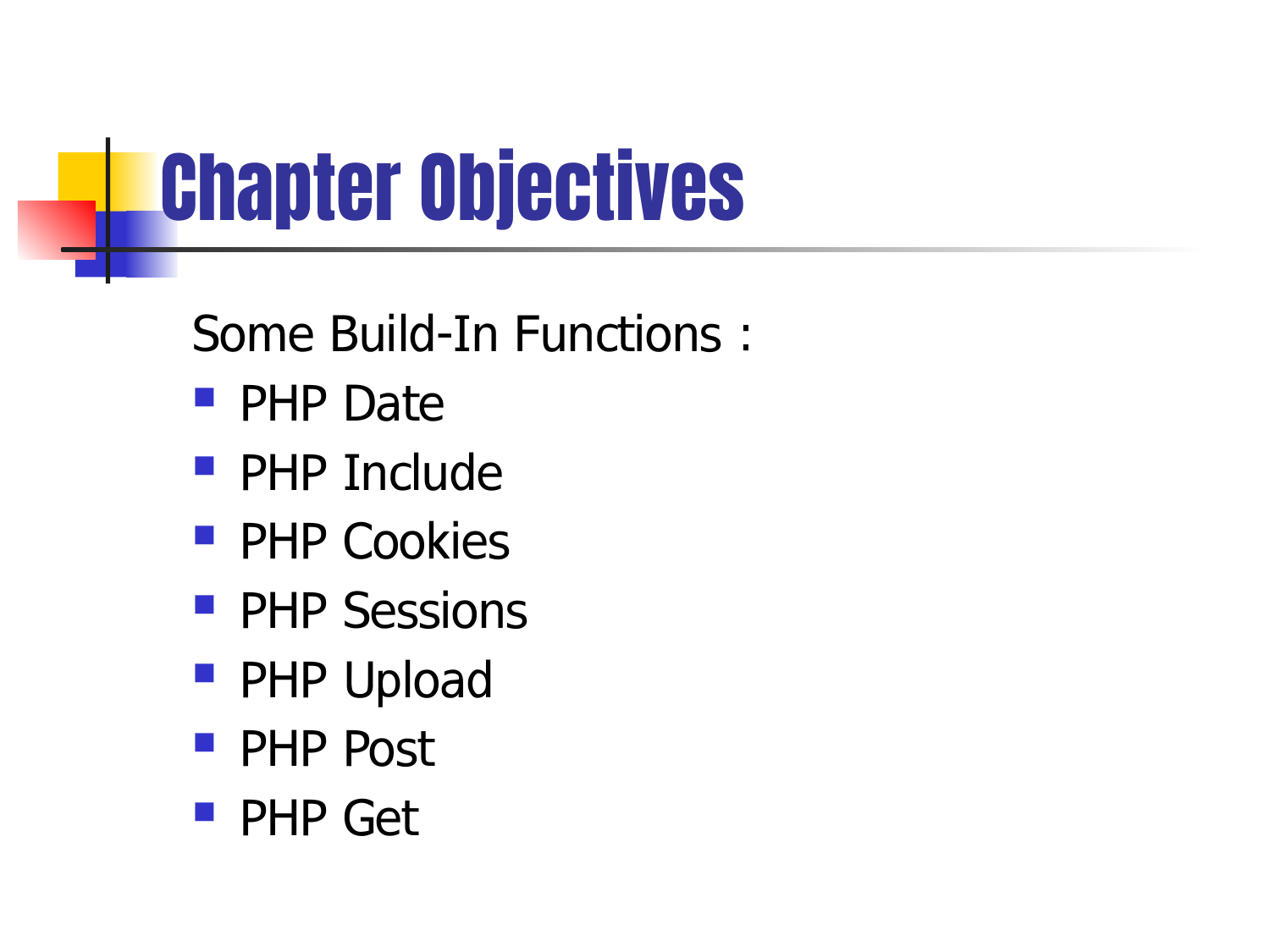

# Chapter Objectives
Some Build-In Functions :
PHP Date
PHP Include
PHP Cookies
PHP Sessions
PHP Upload
PHP Post
PHP Get